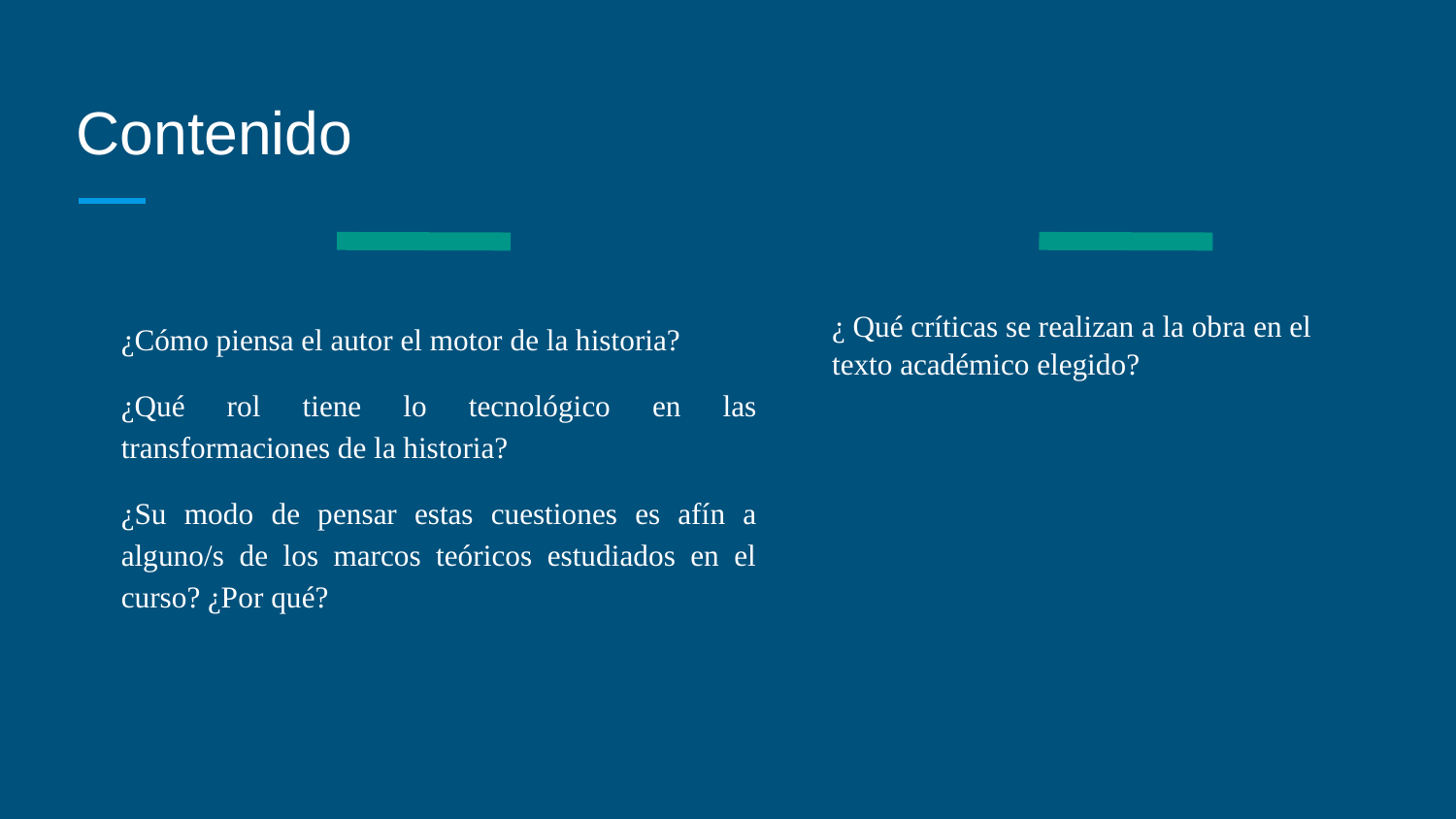

# Contenido

¿ Qué críticas se realizan a la obra en el texto académico elegido?
¿Cómo piensa el autor el motor de la historia?
¿Qué rol tiene lo tecnológico en las transformaciones de la historia?
¿Su modo de pensar estas cuestiones es afín a alguno/s de los marcos teóricos estudiados en el curso? ¿Por qué?